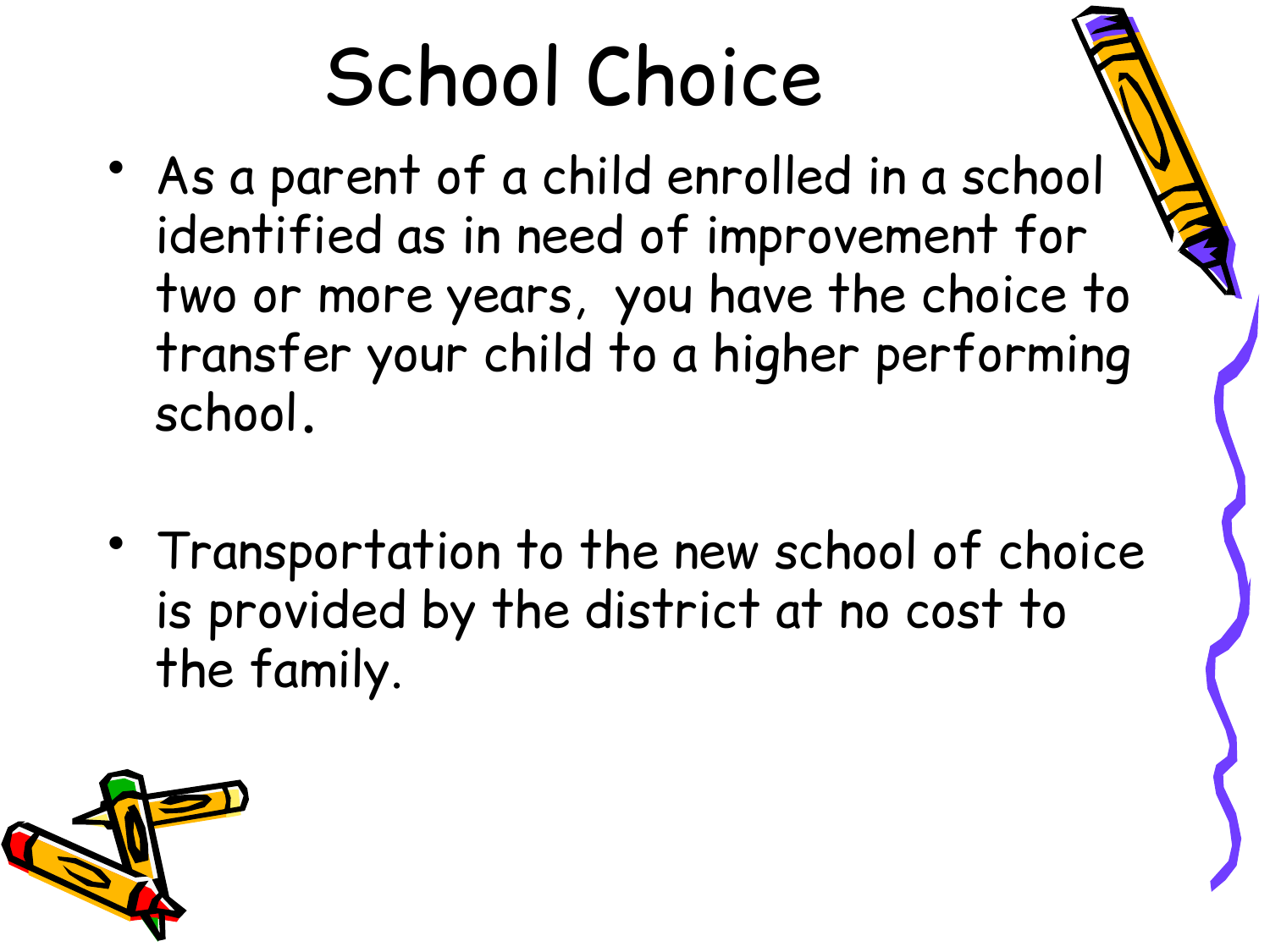

School Choice
As a parent of a child enrolled in a school identified as in need of improvement for two or more years,  you have the choice to transfer your child to a higher performing school.

Transportation to the new school of choice is provided by the district at no cost to the family.